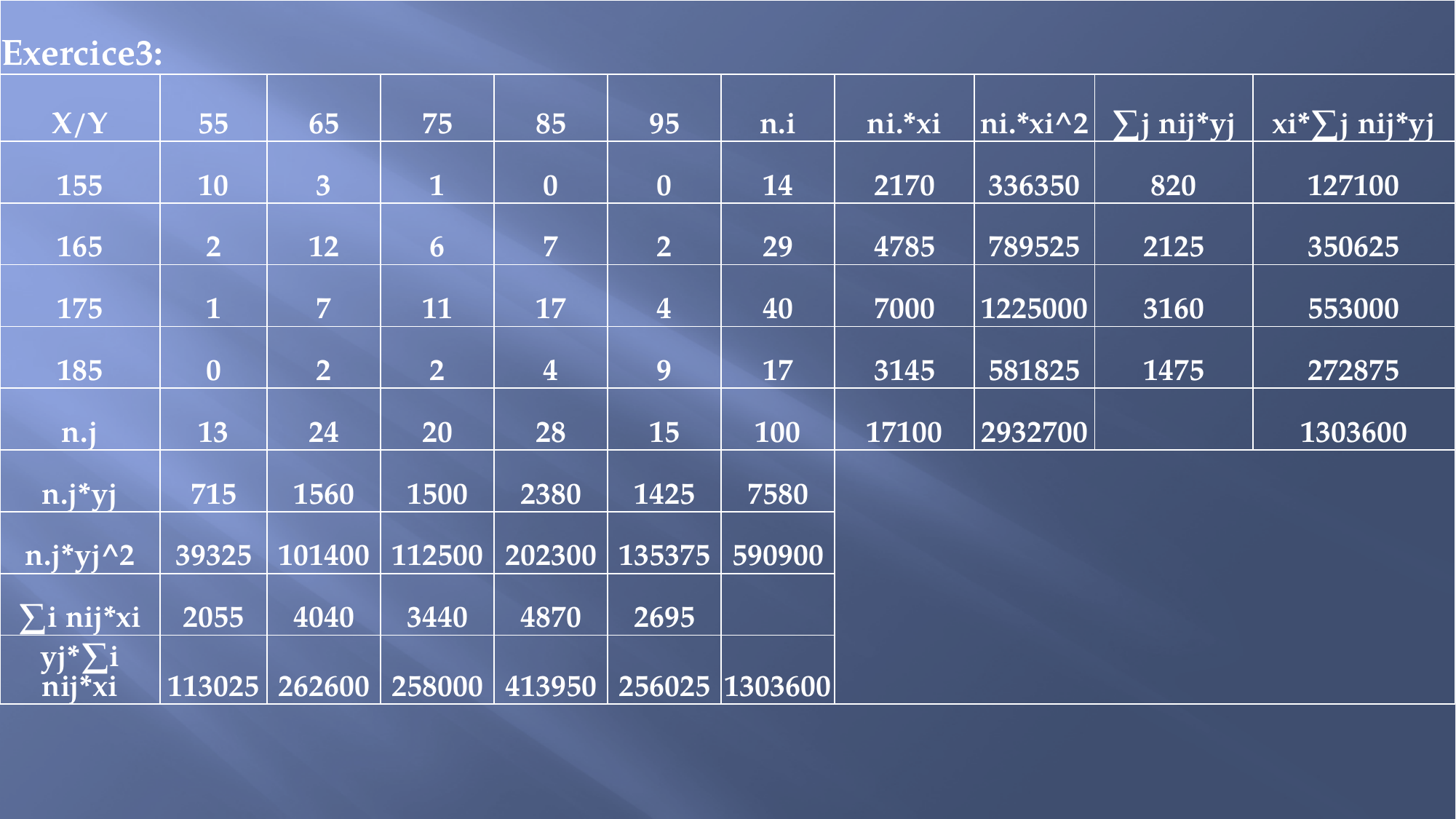

| Exercice3: |  |  |  |  |  |  |  |  |  |  |
| --- | --- | --- | --- | --- | --- | --- | --- | --- | --- | --- |
| X/Y | 55 | 65 | 75 | 85 | 95 | n.i | ni.\*xi | ni.\*xi^2 | ∑j nij\*yj | xi\*∑j nij\*yj |
| 155 | 10 | 3 | 1 | 0 | 0 | 14 | 2170 | 336350 | 820 | 127100 |
| 165 | 2 | 12 | 6 | 7 | 2 | 29 | 4785 | 789525 | 2125 | 350625 |
| 175 | 1 | 7 | 11 | 17 | 4 | 40 | 7000 | 1225000 | 3160 | 553000 |
| 185 | 0 | 2 | 2 | 4 | 9 | 17 | 3145 | 581825 | 1475 | 272875 |
| n.j | 13 | 24 | 20 | 28 | 15 | 100 | 17100 | 2932700 |  | 1303600 |
| n.j\*yj | 715 | 1560 | 1500 | 2380 | 1425 | 7580 |  |  |  |  |
| n.j\*yj^2 | 39325 | 101400 | 112500 | 202300 | 135375 | 590900 |  |  |  |  |
| ∑i nij\*xi | 2055 | 4040 | 3440 | 4870 | 2695 |  |  |  |  |  |
| yj\*∑i nij\*xi | 113025 | 262600 | 258000 | 413950 | 256025 | 1303600 |  |  |  |  |